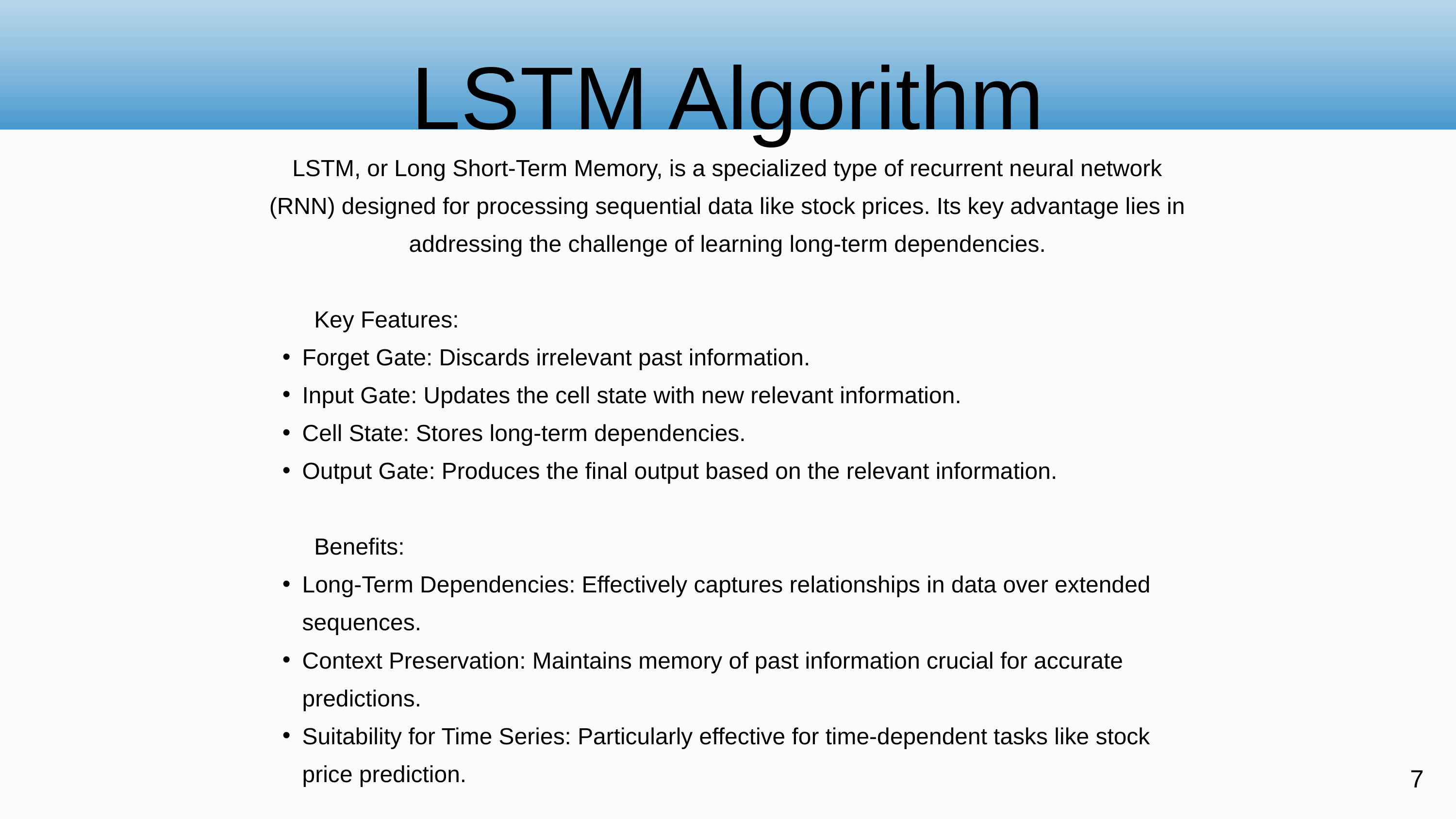

LSTM Algorithm
LSTM, or Long Short-Term Memory, is a specialized type of recurrent neural network (RNN) designed for processing sequential data like stock prices. Its key advantage lies in addressing the challenge of learning long-term dependencies.

        Key Features:
Forget Gate: Discards irrelevant past information.
Input Gate: Updates the cell state with new relevant information.
Cell State: Stores long-term dependencies.
Output Gate: Produces the final output based on the relevant information.

        Benefits:
Long-Term Dependencies: Effectively captures relationships in data over extended sequences.
Context Preservation: Maintains memory of past information crucial for accurate predictions.
Suitability for Time Series: Particularly effective for time-dependent tasks like stock price prediction.

7